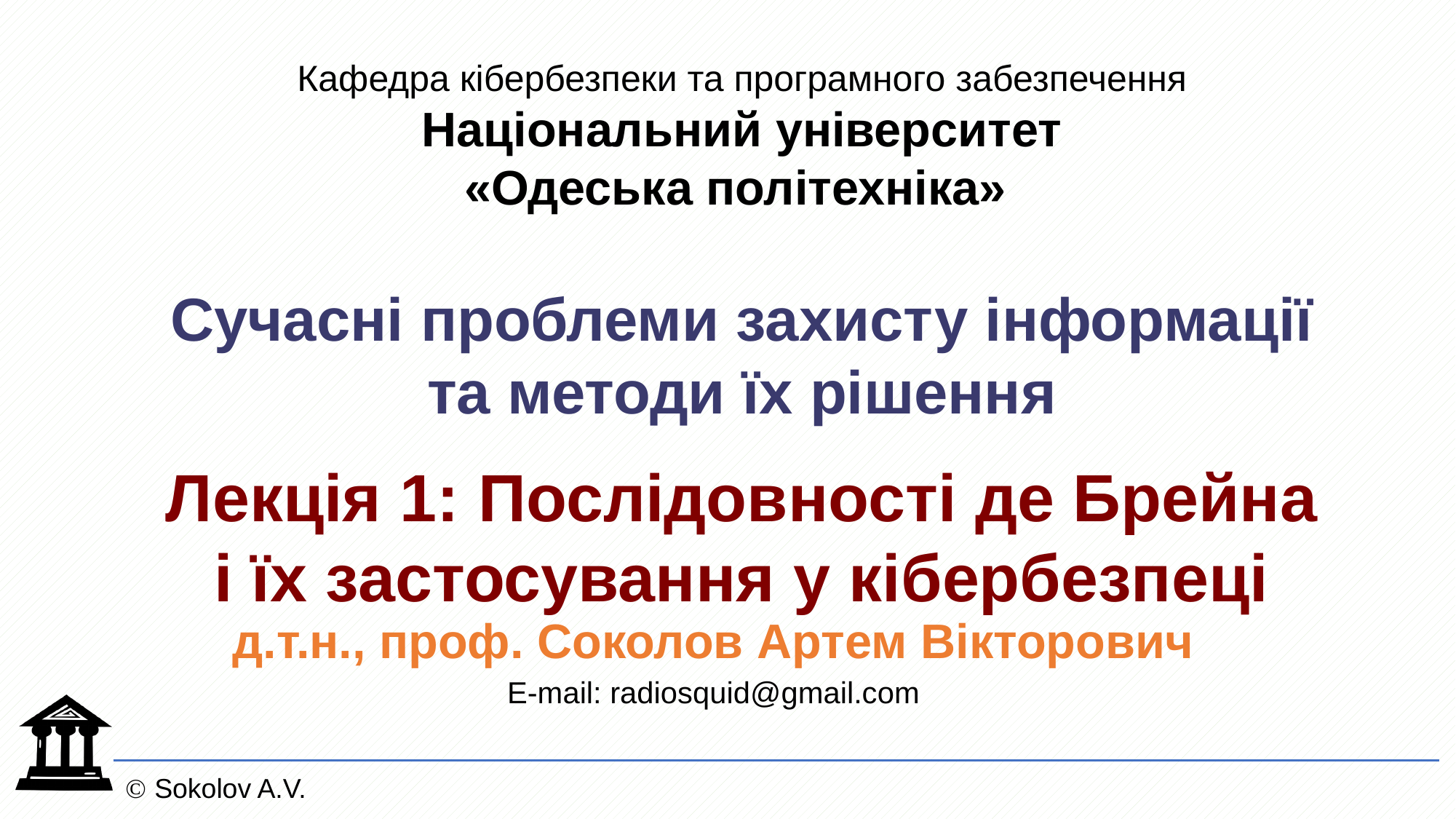

Кафедра кібербезпеки та програмного забезпечення Національний університет
«Одеська політехніка»

Сучасні проблеми захисту інформації та методи їх рішення

Лекція 1: Послідовності де Брейна і їх застосування у кібербезпеці
д.т.н., проф. Соколов Артем Вікторович
E-mail: radiosquid@gmail.com